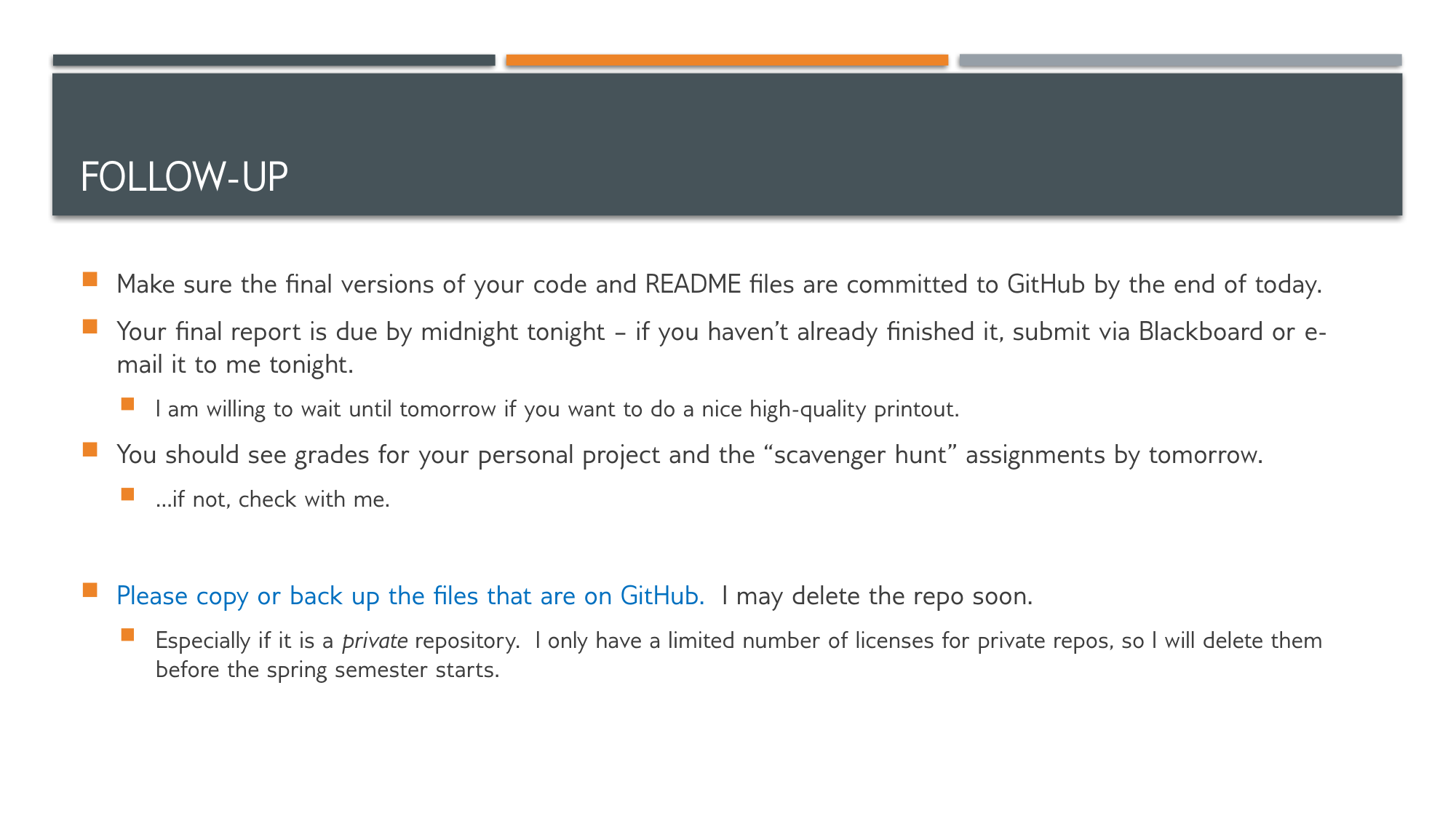

# Follow-up
Make sure the final versions of your code and README files are committed to GitHub by the end of today.
Your final report is due by midnight tonight – if you haven’t already finished it, submit via Blackboard or e-mail it to me tonight.
I am willing to wait until tomorrow if you want to do a nice high-quality printout.
You should see grades for your personal project and the “scavenger hunt” assignments by tomorrow.
…if not, check with me.

Please copy or back up the files that are on GitHub.  I may delete the repo soon.
Especially if it is a private repository.  I only have a limited number of licenses for private repos, so I will delete them before the spring semester starts.